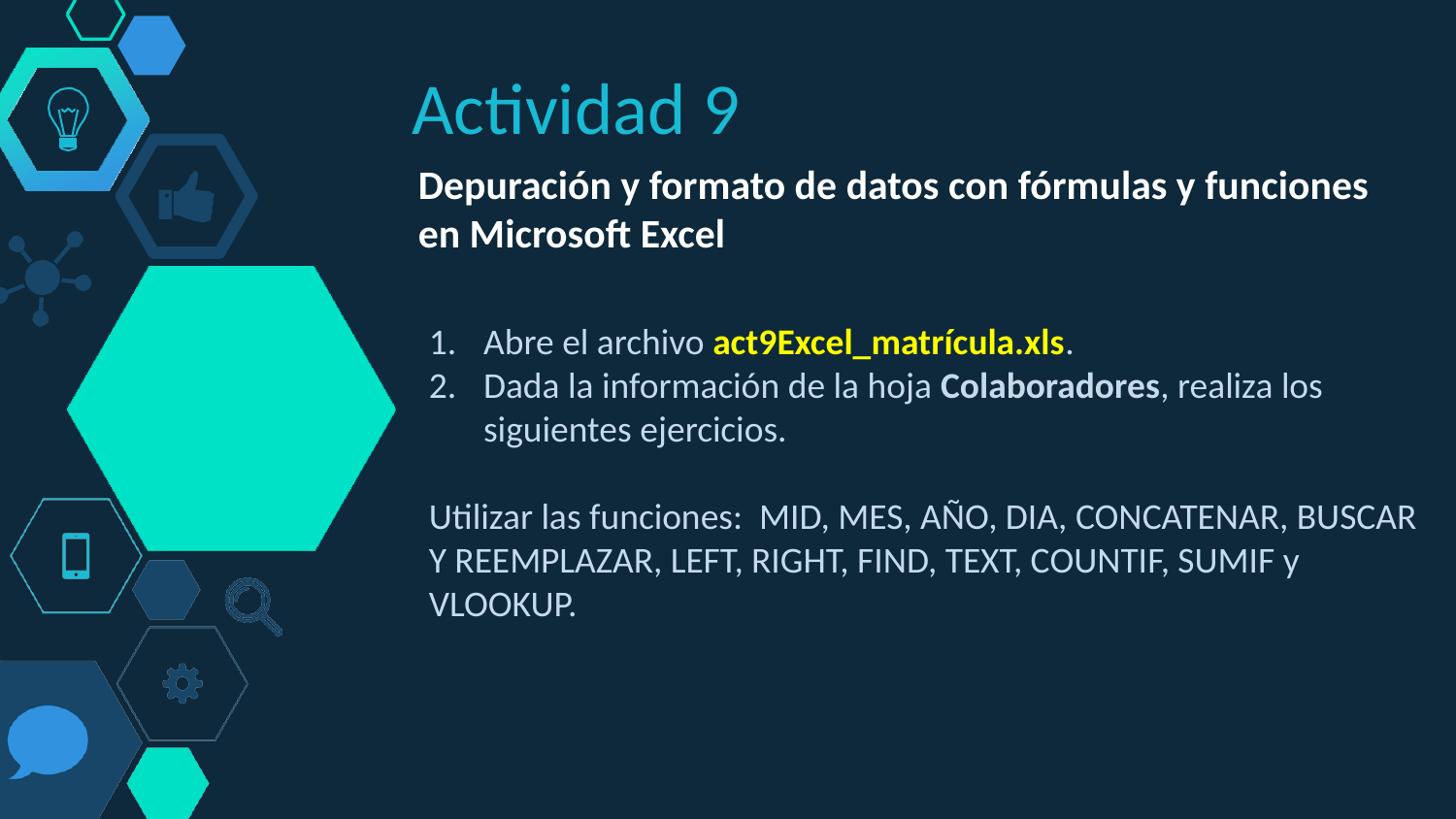

Actividad 9

Depuración y formato de datos con fórmulas y funciones en Microsoft Excel

Abre el archivo act9Excel_matrícula.xls.
Dada la información de la hoja Colaboradores, realiza los siguientes ejercicios.

Utilizar las funciones:  MID, MES, AÑO, DIA, CONCATENAR, BUSCAR Y REEMPLAZAR, LEFT, RIGHT, FIND, TEXT, COUNTIF, SUMIF y VLOOKUP.